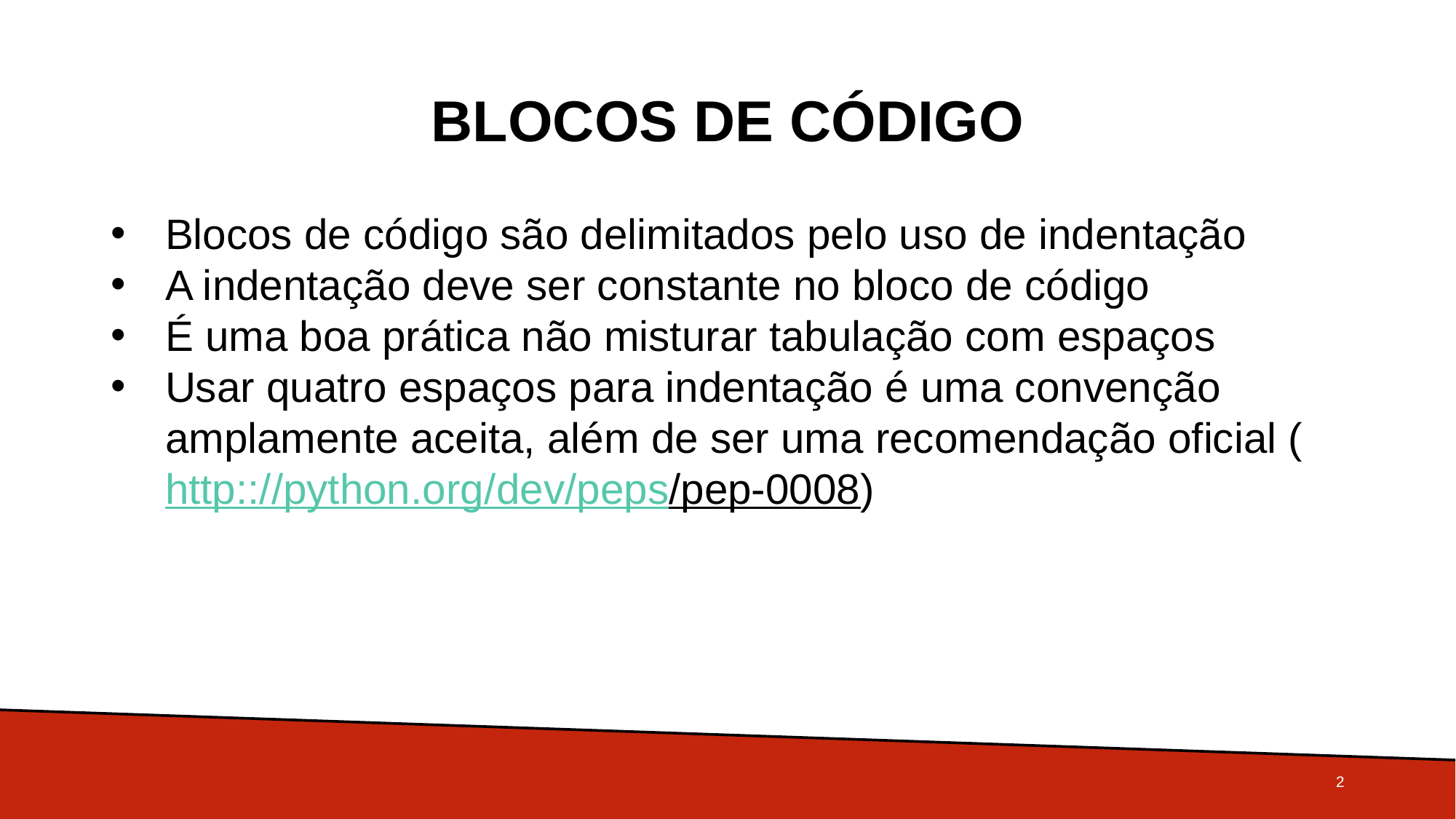

# Blocos de código
Blocos de código são delimitados pelo uso de indentação
A indentação deve ser constante no bloco de código
É uma boa prática não misturar tabulação com espaços
Usar quatro espaços para indentação é uma convenção amplamente aceita, além de ser uma recomendação oficial (http:://python.org/dev/peps/pep-0008)
2